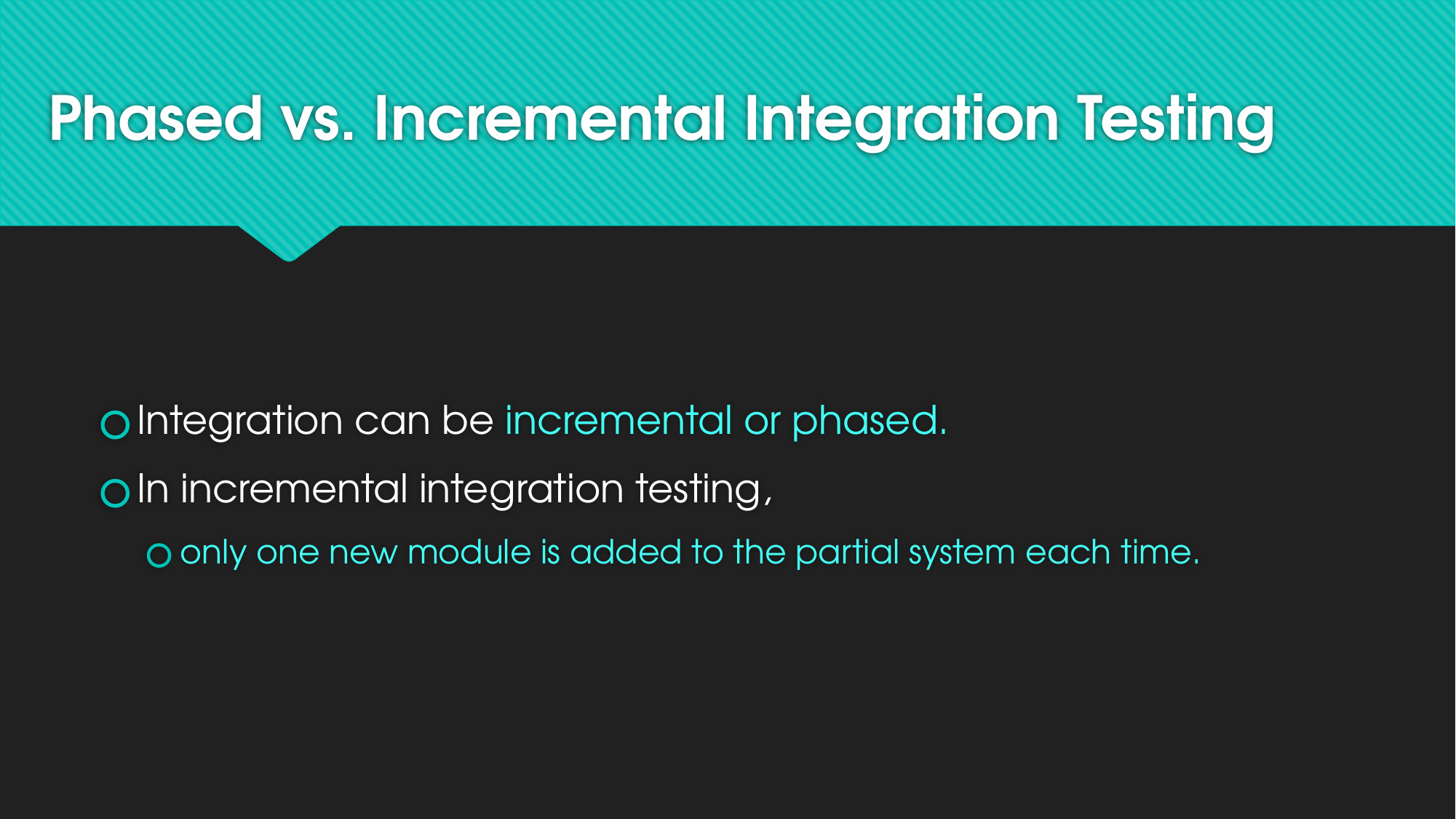

# Phased vs. Incremental Integration Testing
Integration can be incremental or phased.
In incremental integration testing,
only one new module is added to the partial system each time.